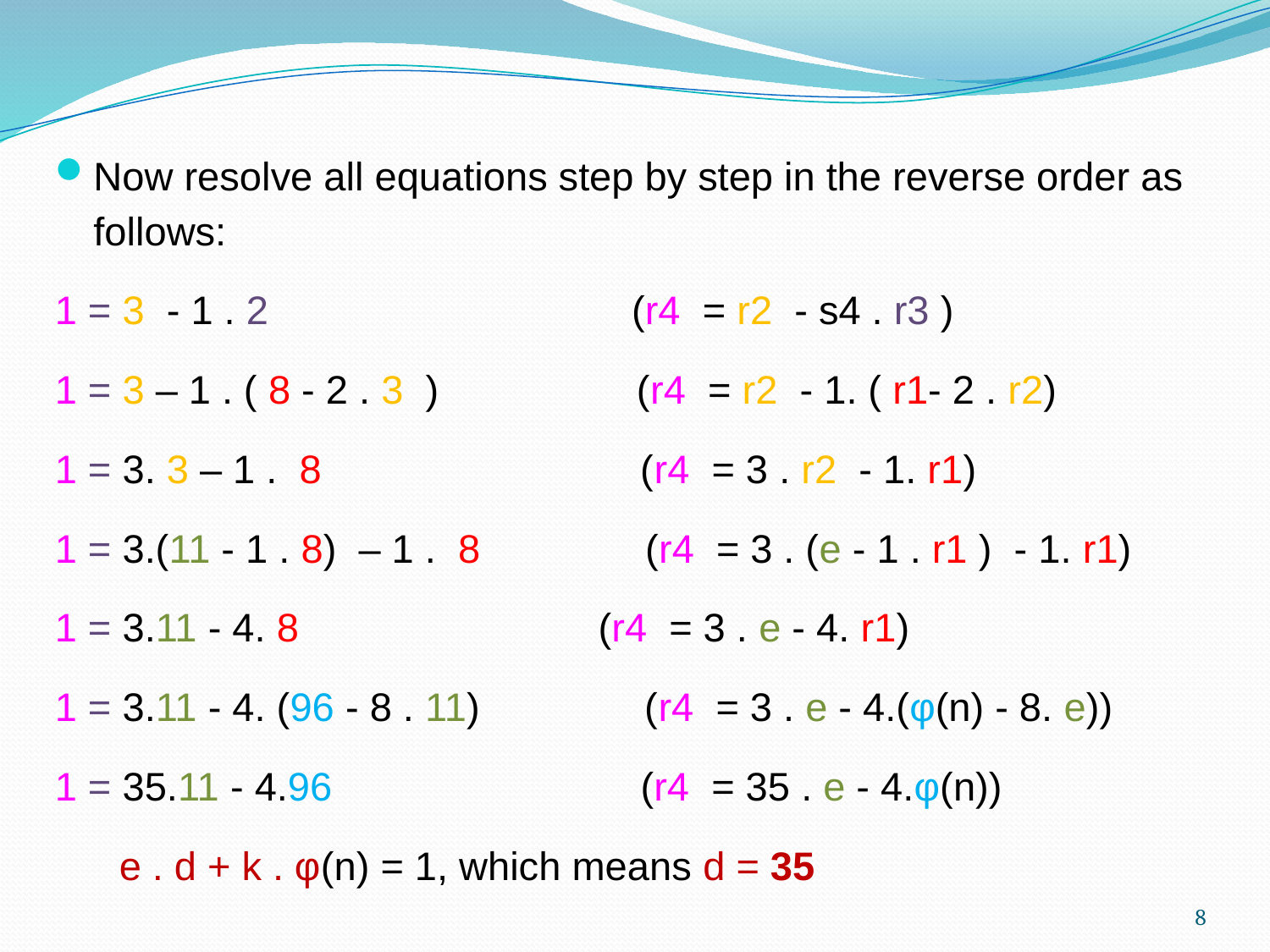

Now resolve all equations step by step in the reverse order as follows:
1 = 3  - 1 . 2                                 (r4  = r2  - s4 . r3 )
1 = 3 – 1 . ( 8 - 2 . 3  )                  (r4  = r2  - 1. ( r1- 2 . r2)
1 = 3. 3 – 1 .  8                             (r4  = 3 . r2  - 1. r1)
1 = 3.(11 - 1 . 8)  – 1 .  8               (r4  = 3 . (e - 1 . r1 )  - 1. r1)
1 = 3.11 - 4. 8                    	      (r4  = 3 . e - 4. r1)
1 = 3.11 - 4. (96 - 8 . 11)               (r4  = 3 . e - 4.(φ(n) - 8. e))
1 = 35.11 - 4.96                            (r4  = 35 . e - 4.φ(n))
e . d + k . φ(n) = 1, which means d = 35
8